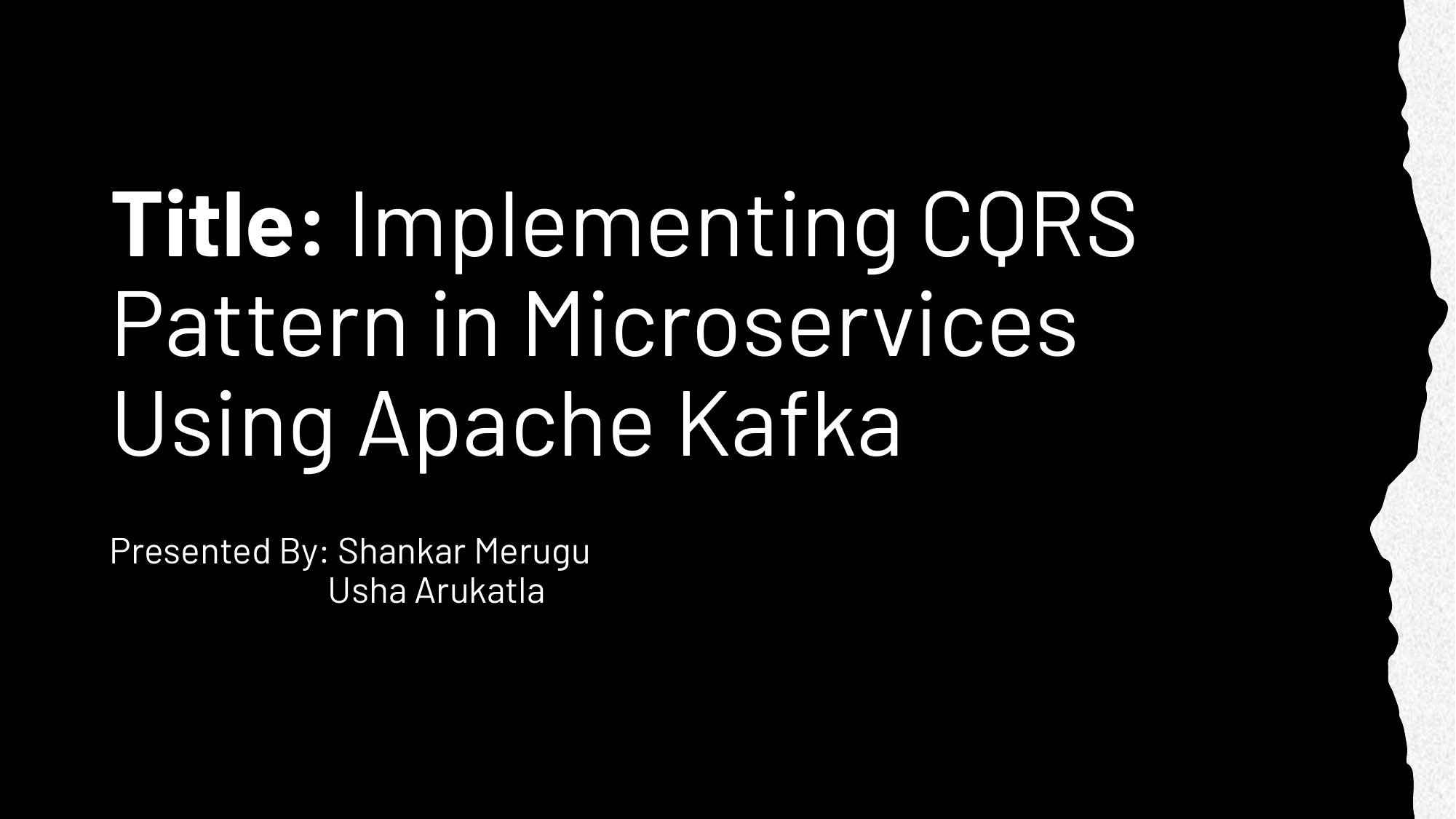

# Title: Implementing CQRS Pattern in Microservices Using Apache Kafka
Presented By: Shankar Merugu
                              Usha Arukatla